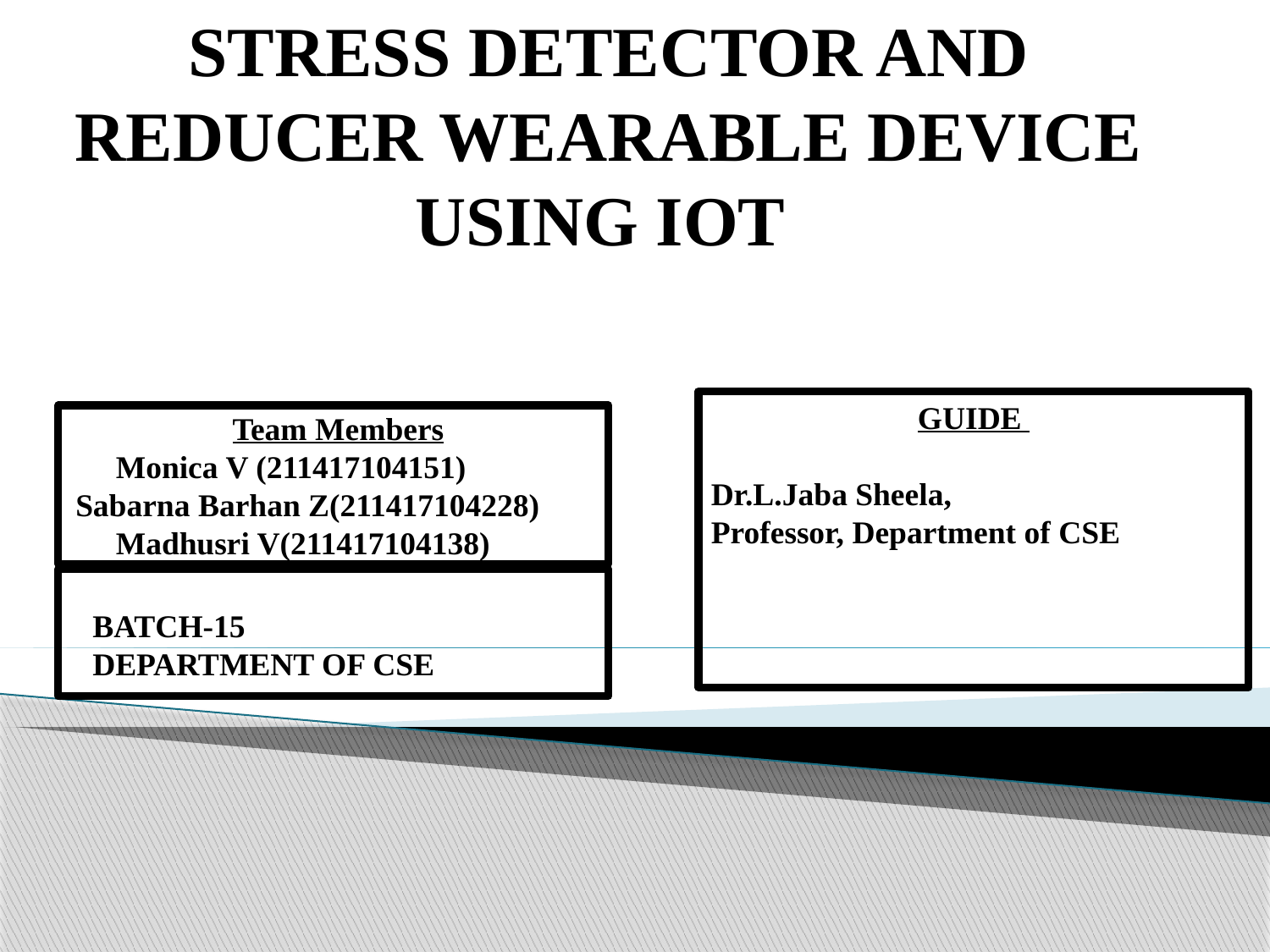

#
STRESS DETECTOR AND REDUCER WEARABLE DEVICE USING IOT

GUIDE

Dr.L.Jaba Sheela,
Professor, Department of CSE

Team Members
     Monica V (211417104151)
Sabarna Barhan Z(211417104228)
     Madhusri V(211417104138)

BATCH-15
DEPARTMENT OF CSE